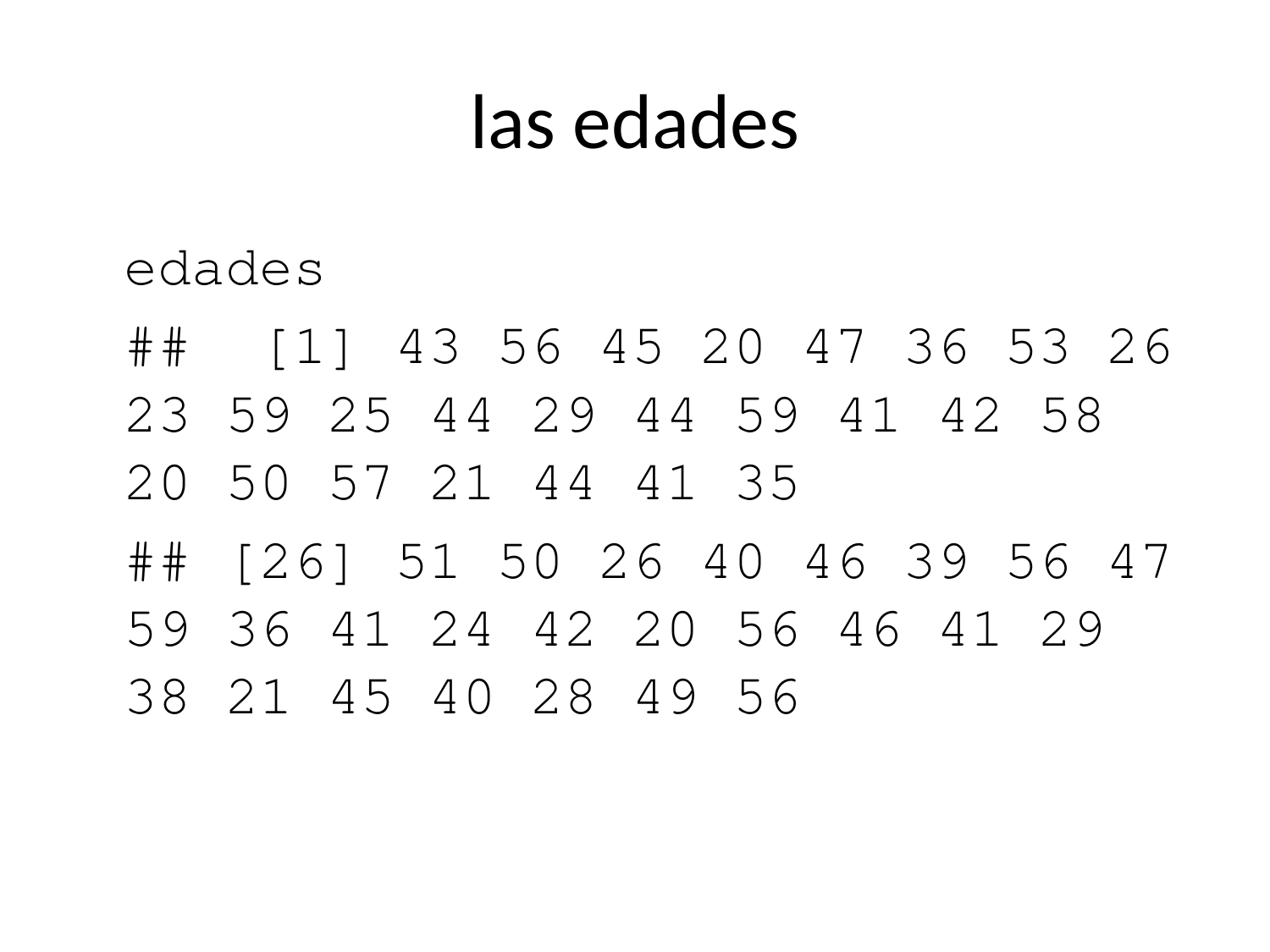

# las edades
edades
##  [1] 43 56 45 20 47 36 53 26 23 59 25 44 29 44 59 41 42 58 20 50 57 21 44 41 35
## [26] 51 50 26 40 46 39 56 47 59 36 41 24 42 20 56 46 41 29 38 21 45 40 28 49 56